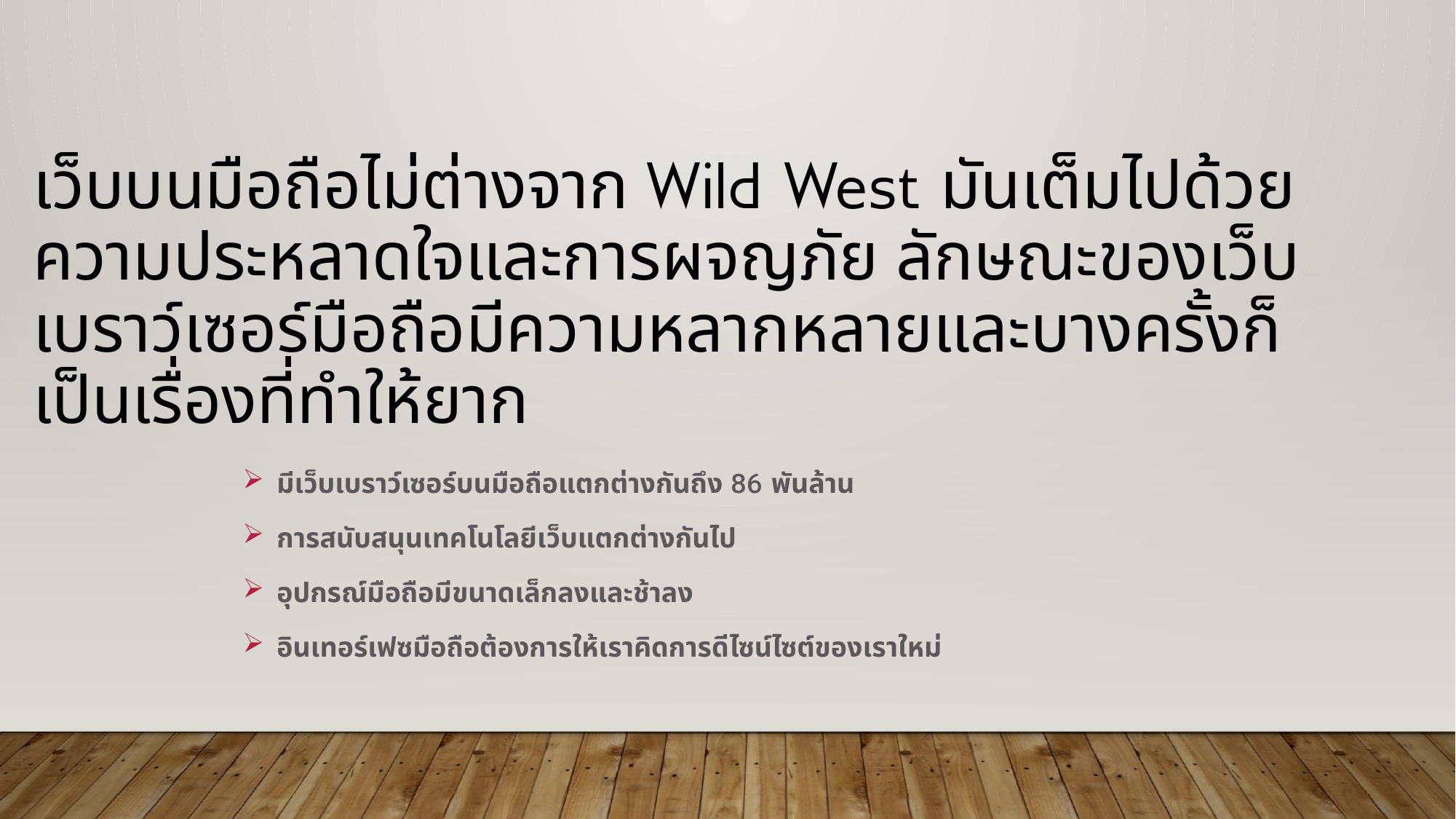

# เว็บบนมือถือไม่ต่างจาก Wild West มันเต็มไปด้วยความประหลาดใจและการผจญภัย ลักษณะของเว็บเบราว์เซอร์มือถือมีความหลากหลายและบางครั้งก็เป็นเรื่องที่ทำให้ยาก
มีเว็บเบราว์เซอร์บนมือถือแตกต่างกันถึง 86 พันล้าน
การสนับสนุนเทคโนโลยีเว็บแตกต่างกันไป
อุปกรณ์มือถือมีขนาดเล็กลงและช้าลง
อินเทอร์เฟซมือถือต้องการให้เราคิดการดีไซน์ไซต์ของเราใหม่